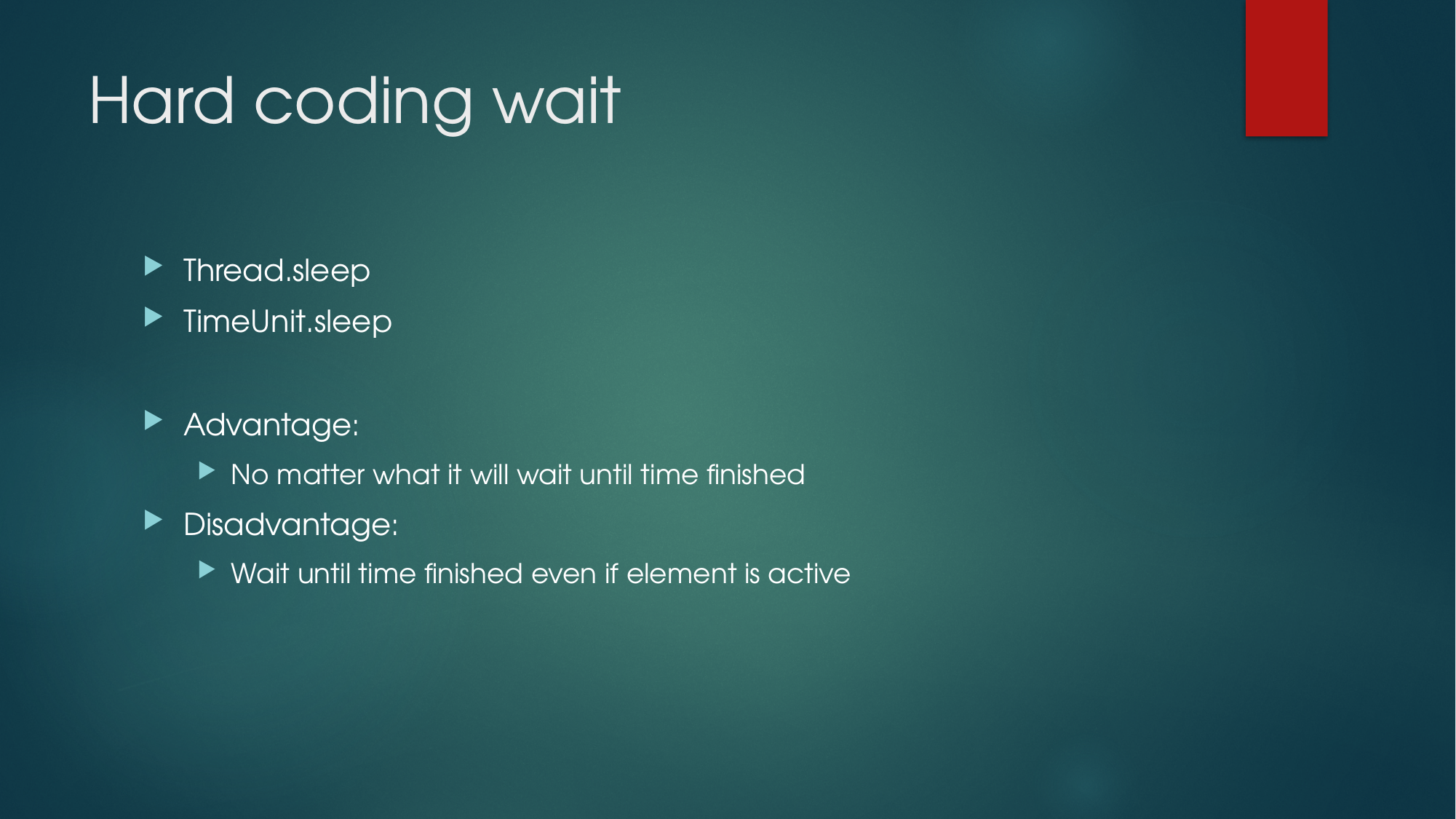

# Hard coding wait
Thread.sleep
TimeUnit.sleep

Advantage:
No matter what it will wait until time finished
Disadvantage:
Wait until time finished even if element is active